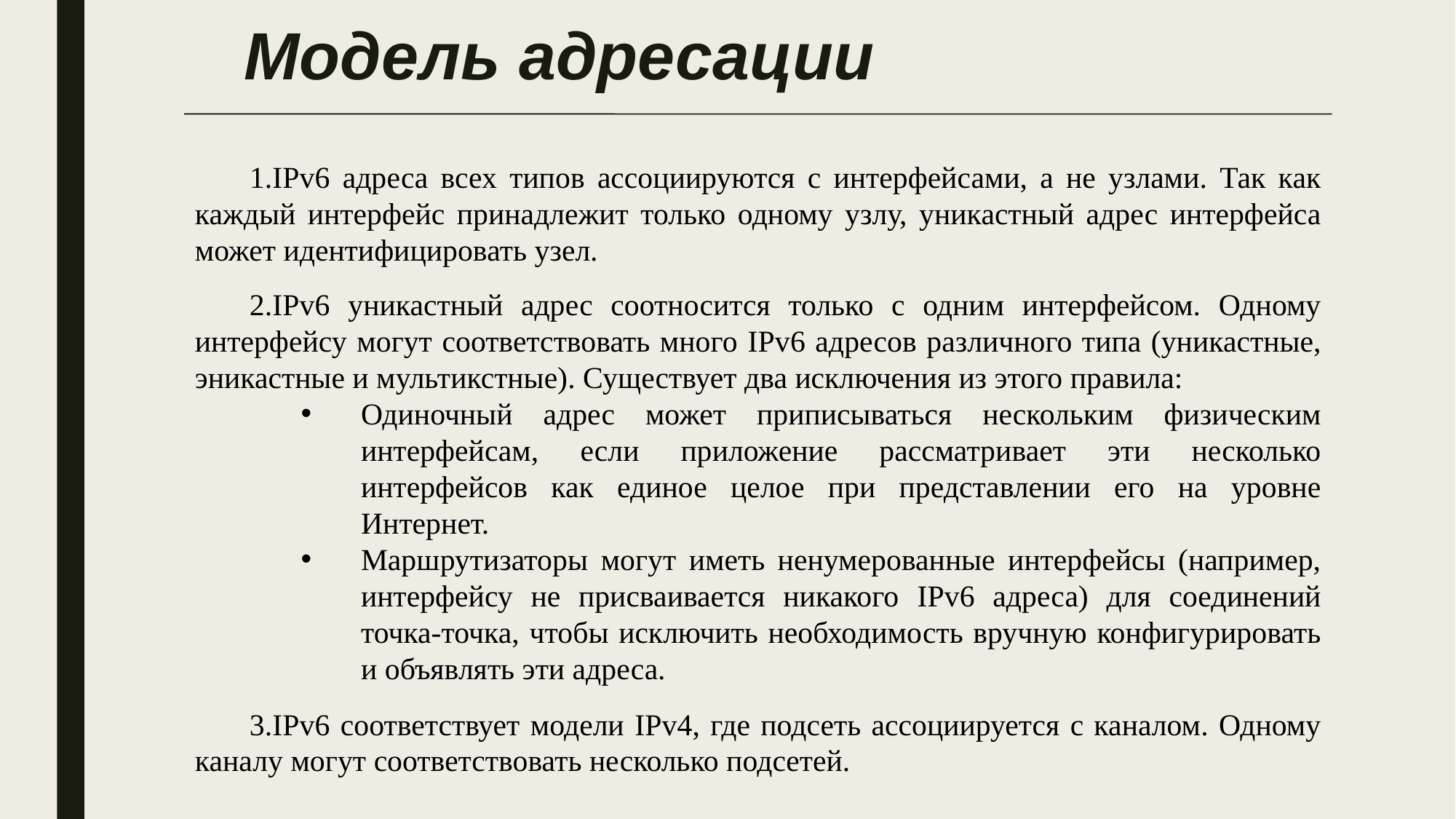

# Модель адресации

IPv6 адреса всех типов ассоциируются с интерфейсами, а не узлами. Так как каждый интерфейс принадлежит только одному узлу, уникастный адрес интерфейса может идентифицировать узел.
IPv6 уникастный адрес соотносится только с одним интерфейсом. Одному интерфейсу могут соответствовать много IPv6 адресов различного типа (уникастные, эникастные и мультикстные). Существует два исключения из этого правила:
Одиночный адрес может приписываться нескольким физическим интерфейсам, если приложение рассматривает эти несколько интерфейсов как единое целое при представлении его на уровне Интернет.
Маршрутизаторы могут иметь ненумерованные интерфейсы (например, интерфейсу не присваивается никакого IPv6 адреса) для соединений точка-точка, чтобы исключить необходимость вручную конфигурировать и объявлять эти адреса.

IPv6 соответствует модели IPv4, где подсеть ассоциируется с каналом. Одному каналу могут соответствовать несколько подсетей.